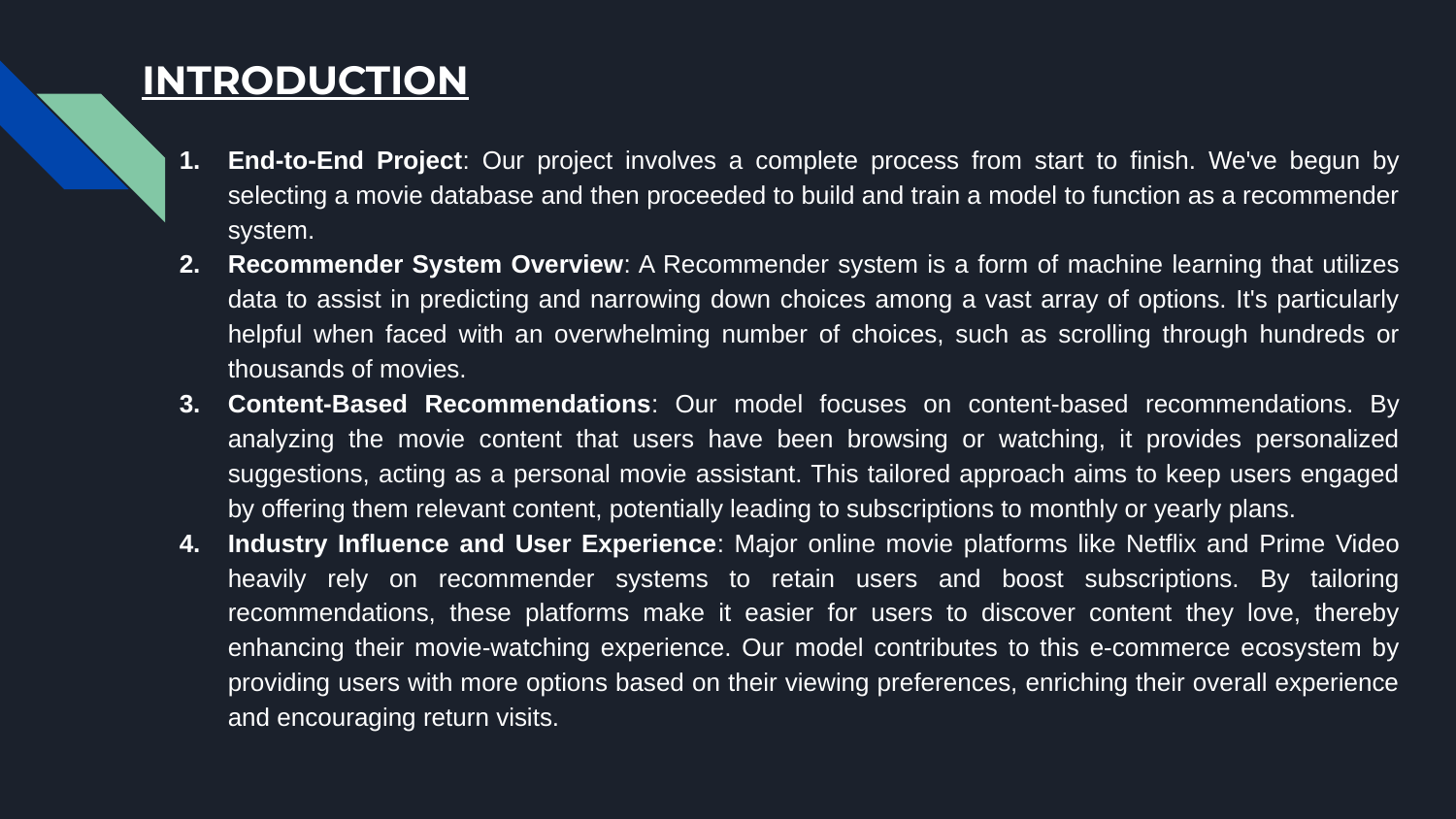

# INTRODUCTION

End-to-End Project: Our project involves a complete process from start to finish. We've begun by selecting a movie database and then proceeded to build and train a model to function as a recommender system.
Recommender System Overview: A Recommender system is a form of machine learning that utilizes data to assist in predicting and narrowing down choices among a vast array of options. It's particularly helpful when faced with an overwhelming number of choices, such as scrolling through hundreds or thousands of movies.
Content-Based Recommendations: Our model focuses on content-based recommendations. By analyzing the movie content that users have been browsing or watching, it provides personalized suggestions, acting as a personal movie assistant. This tailored approach aims to keep users engaged by offering them relevant content, potentially leading to subscriptions to monthly or yearly plans.
Industry Influence and User Experience: Major online movie platforms like Netflix and Prime Video heavily rely on recommender systems to retain users and boost subscriptions. By tailoring recommendations, these platforms make it easier for users to discover content they love, thereby enhancing their movie-watching experience. Our model contributes to this e-commerce ecosystem by providing users with more options based on their viewing preferences, enriching their overall experience and encouraging return visits.